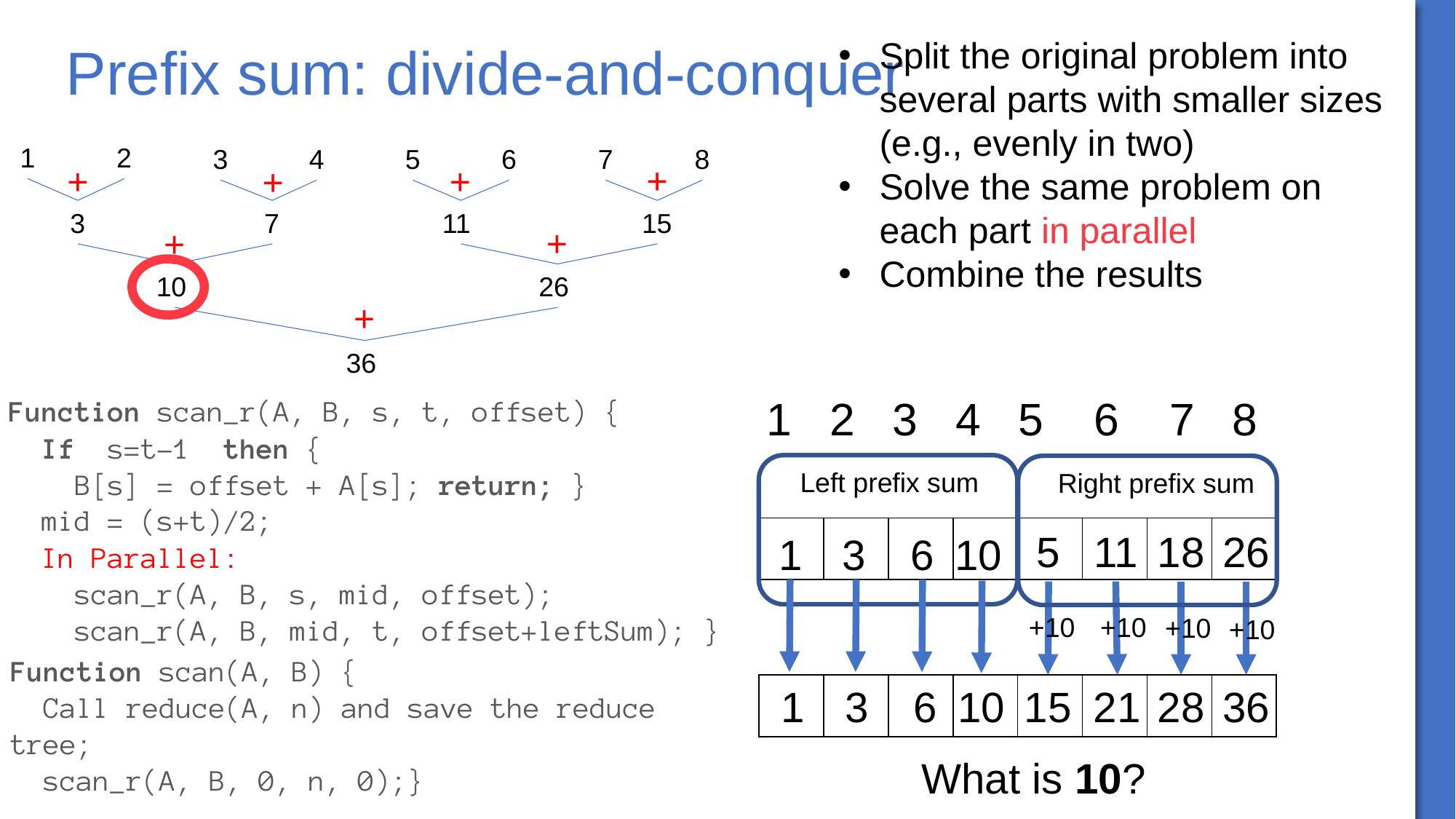

Split the original problem into several parts with smaller sizes (e.g., evenly in two)
Solve the same problem on each part in parallel
Combine the results
# Prefix sum: divide-and-conquer
1
2
3
4
5
6
7
8
+
+
+
+
3
7
11
15
+
+

10
26
+
36
1   2   3   4   5    6    7   8
Function scan_r(A, B, s, t, offset) {
  If  s=t-1  then {
    B[s] = offset + A[s]; return; }
  mid = (s+t)/2;
  In Parallel:
    scan_r(A, B, s, mid, offset);
    scan_r(A, B, mid, t, offset+leftSum); }

Left prefix sum
Right prefix sum
|  |  |  |  |  |  |  |  |
| --- | --- | --- | --- | --- | --- | --- | --- |
5
11
18
26
1
3
6
10
+10
+10
+10
+10
Function scan(A, B) {
  Call reduce(A, n) and save the reduce tree;
  scan_r(A, B, 0, n, 0);}
1
3
6
10
15
21
28
36
|  |  |  |  |  |  |  |  |
| --- | --- | --- | --- | --- | --- | --- | --- |
What is 10?